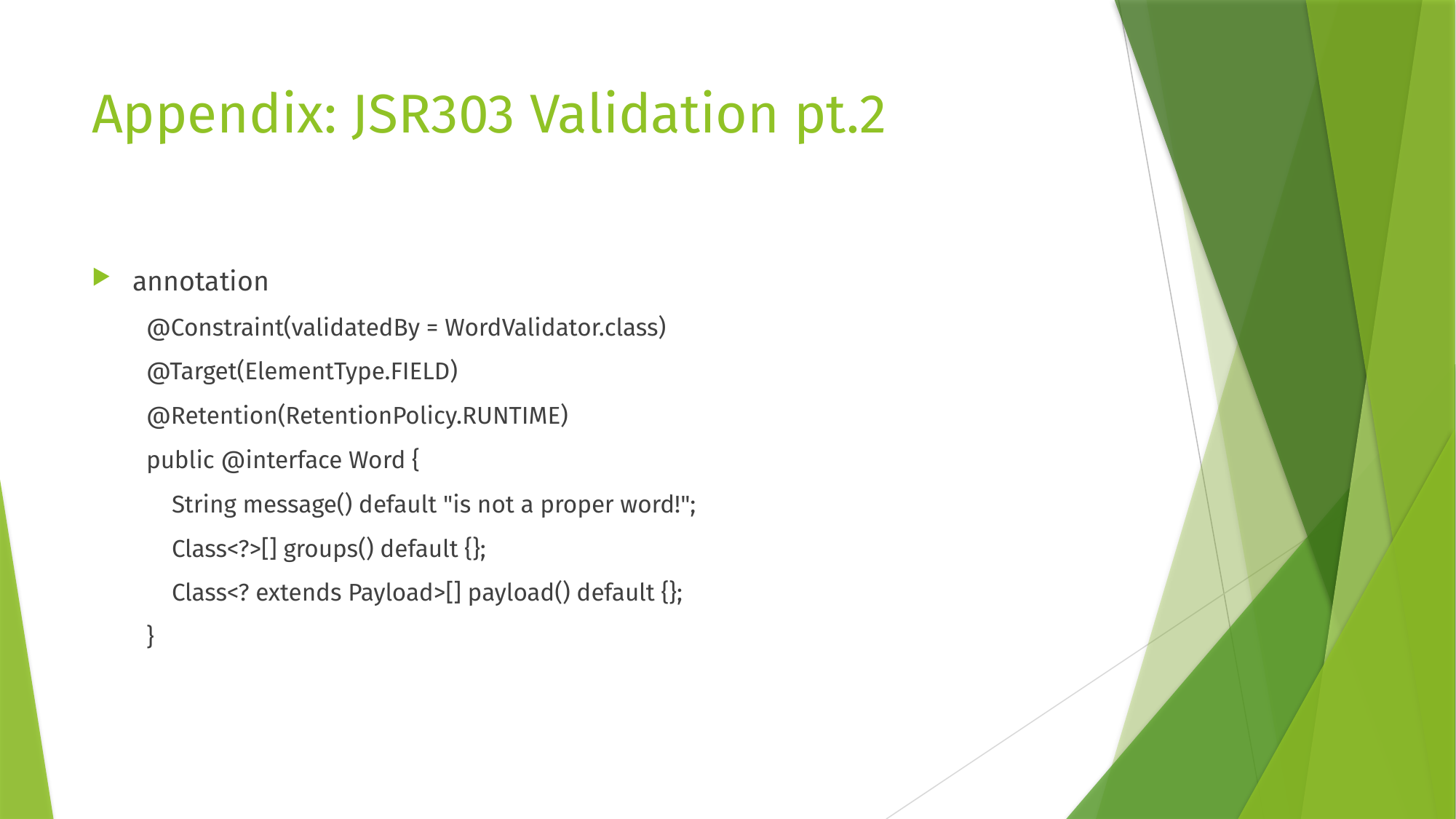

# Appendix: JSR303 Validation pt.2
annotation
@Constraint(validatedBy = WordValidator.class)
@Target(ElementType.FIELD)
@Retention(RetentionPolicy.RUNTIME)
public @interface Word {
    String message() default "is not a proper word!";
    Class<?>[] groups() default {};
    Class<? extends Payload>[] payload() default {};
}